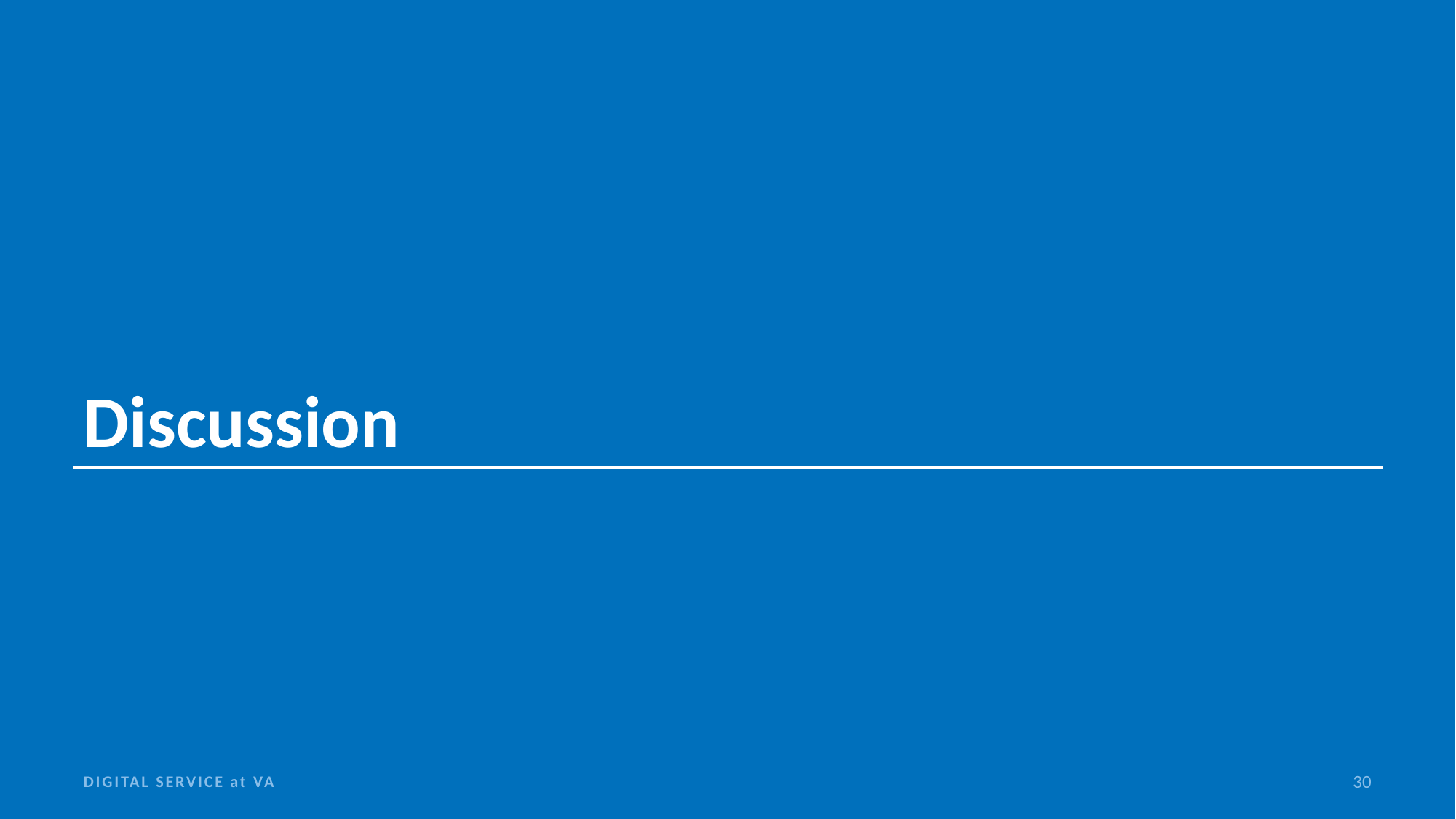

# Discussion
DIGITAL SERVICE at VA

30